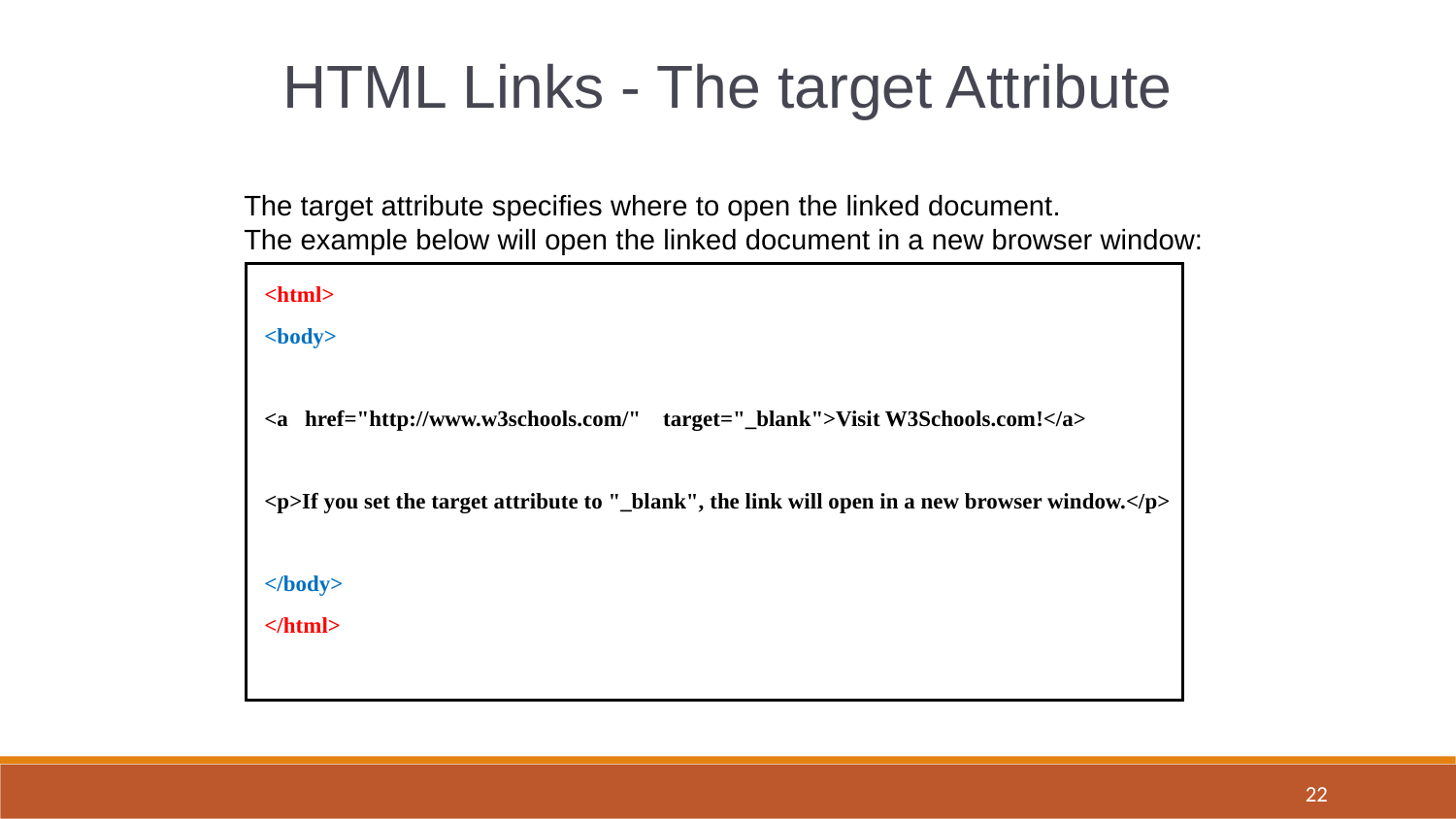

HTML Links - The target Attribute
The target attribute specifies where to open the linked document.
The example below will open the linked document in a new browser window:
<html>
<body>

<a   href="http://www.w3schools.com/"    target="_blank">Visit W3Schools.com!</a>

<p>If you set the target attribute to "_blank", the link will open in a new browser window.</p>

</body>
</html>

22